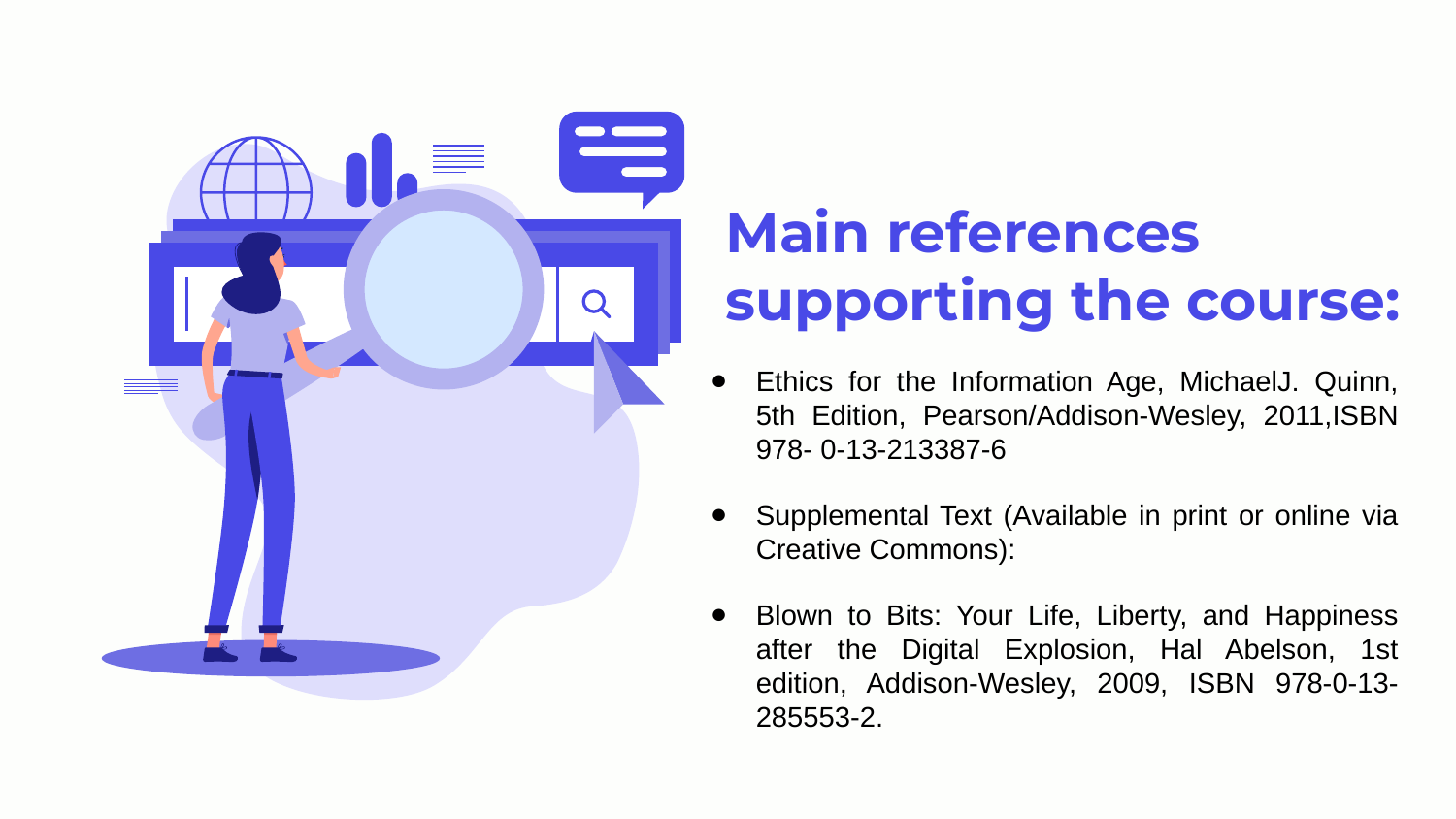

# Main references supporting the course:
Ethics for the Information Age, MichaelJ. Quinn, 5th Edition, Pearson/Addison-Wesley, 2011,ISBN 978- 0-13-213387-6
Supplemental Text (Available in print or online via Creative Commons):
Blown to Bits: Your Life, Liberty, and Happiness after the Digital Explosion, Hal Abelson, 1st edition, Addison-Wesley, 2009, ISBN 978-0-13-285553-2.